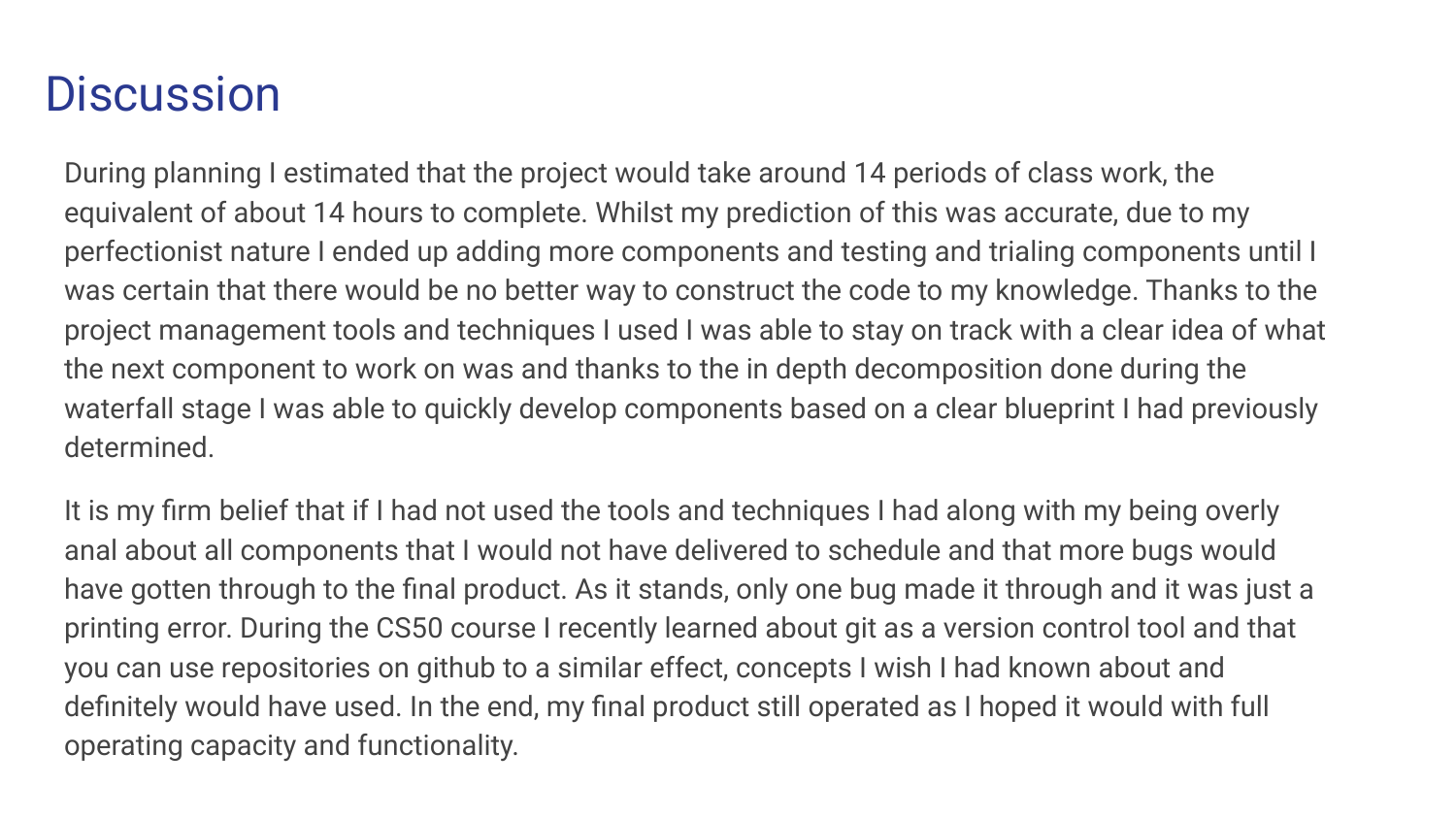

# Discussion
During planning I estimated that the project would take around 14 periods of class work, the equivalent of about 14 hours to complete. Whilst my prediction of this was accurate, due to my perfectionist nature I ended up adding more components and testing and trialing components until I was certain that there would be no better way to construct the code to my knowledge. Thanks to the project management tools and techniques I used I was able to stay on track with a clear idea of what the next component to work on was and thanks to the in depth decomposition done during the waterfall stage I was able to quickly develop components based on a clear blueprint I had previously determined.
It is my firm belief that if I had not used the tools and techniques I had along with my being overly anal about all components that I would not have delivered to schedule and that more bugs would have gotten through to the final product. As it stands, only one bug made it through and it was just a printing error. During the CS50 course I recently learned about git as a version control tool and that you can use repositories on github to a similar effect, concepts I wish I had known about and definitely would have used. In the end, my final product still operated as I hoped it would with full operating capacity and functionality.